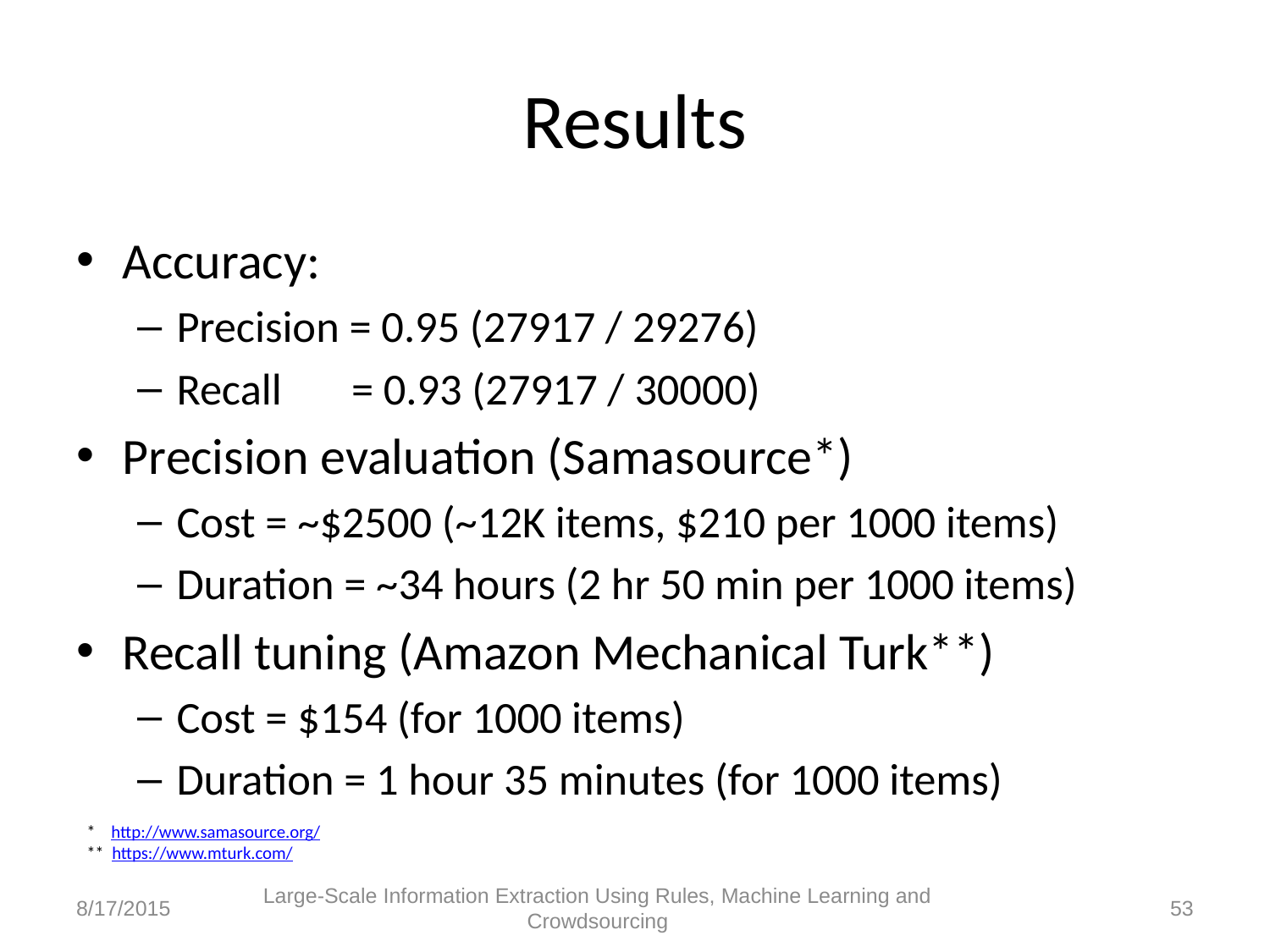

# Results
Accuracy:
Precision = 0.95 (27917 / 29276)
Recall       = 0.93 (27917 / 30000)
Precision evaluation (Samasource*)
Cost = ~$2500 (~12K items, $210 per 1000 items)
Duration = ~34 hours (2 hr 50 min per 1000 items)
Recall tuning (Amazon Mechanical Turk**)
Cost = $154 (for 1000 items)
Duration = 1 hour 35 minutes (for 1000 items)
*    http://www.samasource.org/
**  https://www.mturk.com/
8/17/2015
Large-Scale Information Extraction Using Rules, Machine Learning and Crowdsourcing
53